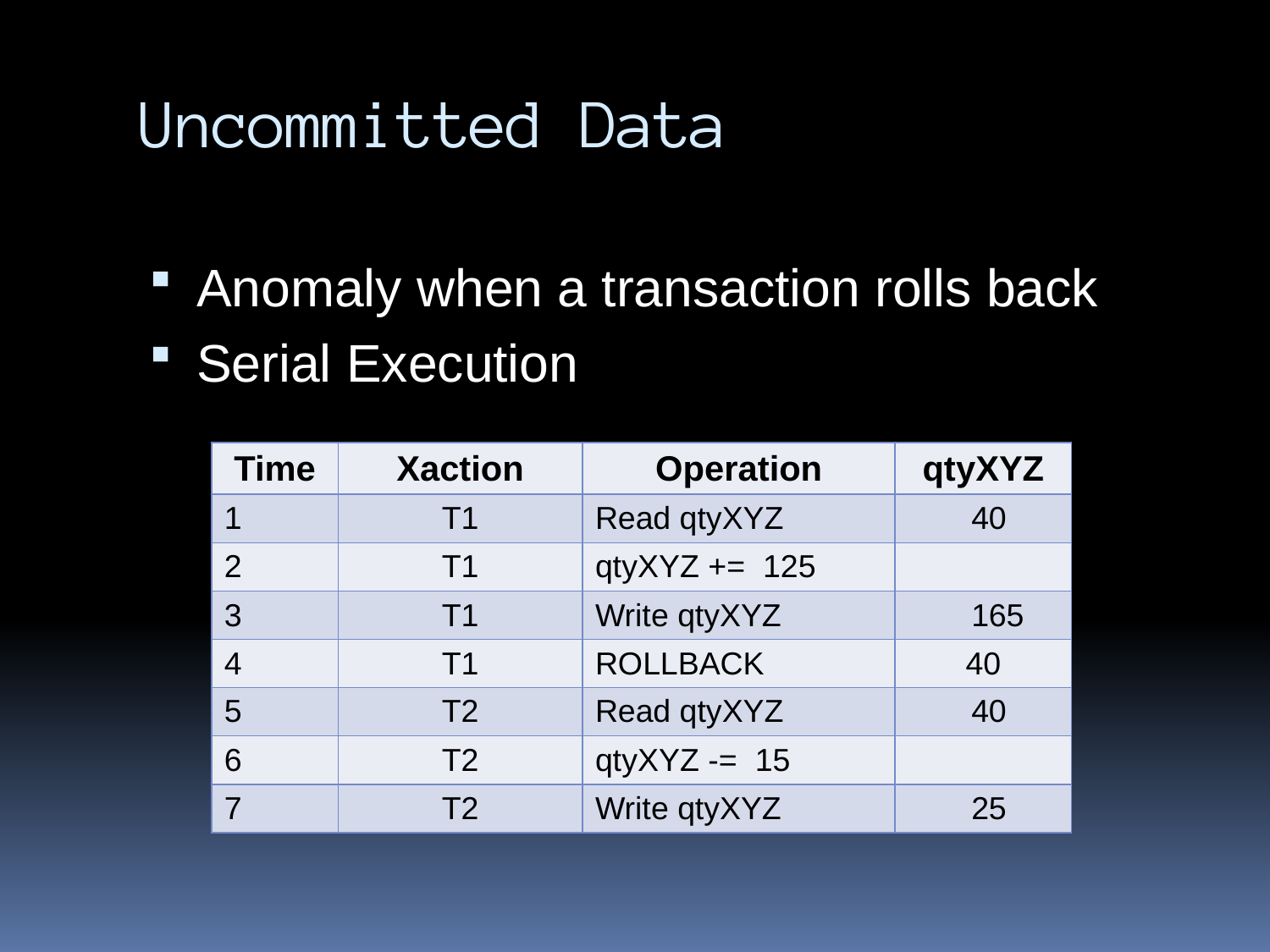

# Uncommitted Data
Anomaly when a transaction rolls back
Serial Execution
| Time | Xaction | Operation | qtyXYZ |
| --- | --- | --- | --- |
| 1 | T1 | Read qtyXYZ | 40 |
| 2 | T1 | qtyXYZ += 125 |  |
| 3 | T1 | Write qtyXYZ | 165 |
| 4 | T1 | ROLLBACK | 40 |
| 5 | T2 | Read qtyXYZ | 40 |
| 6 | T2 | qtyXYZ -= 15 |  |
| 7 | T2 | Write qtyXYZ | 25 |